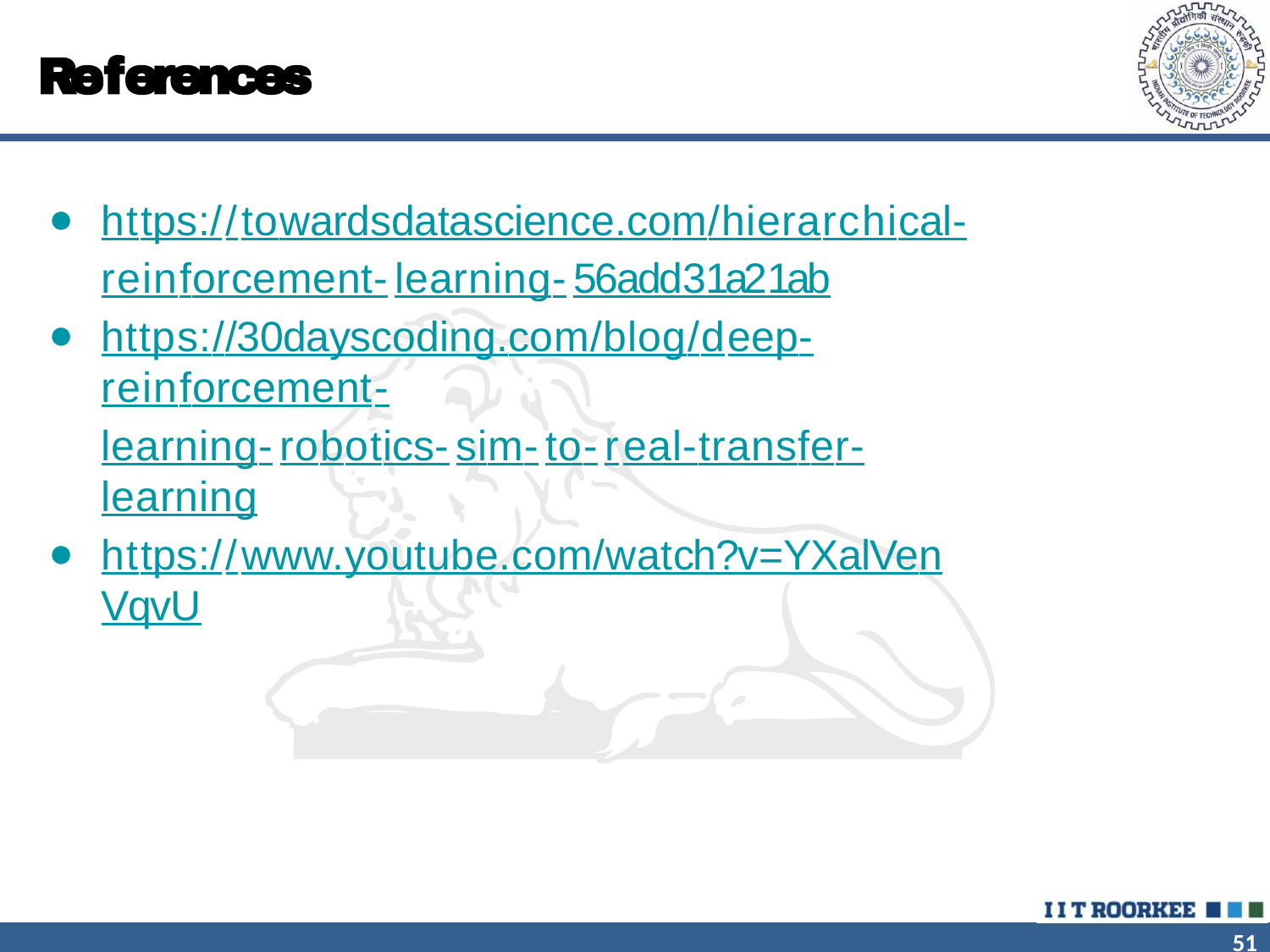

# References
https://towardsdatascience.com/hierarchical- reinforcement-learning-56add31a21ab
https://30dayscoding.com/blog/deep-reinforcement-
learning-robotics-sim-to-real-transfer-learning
https://www.youtube.com/watch?v=YXalVenVqvU
51